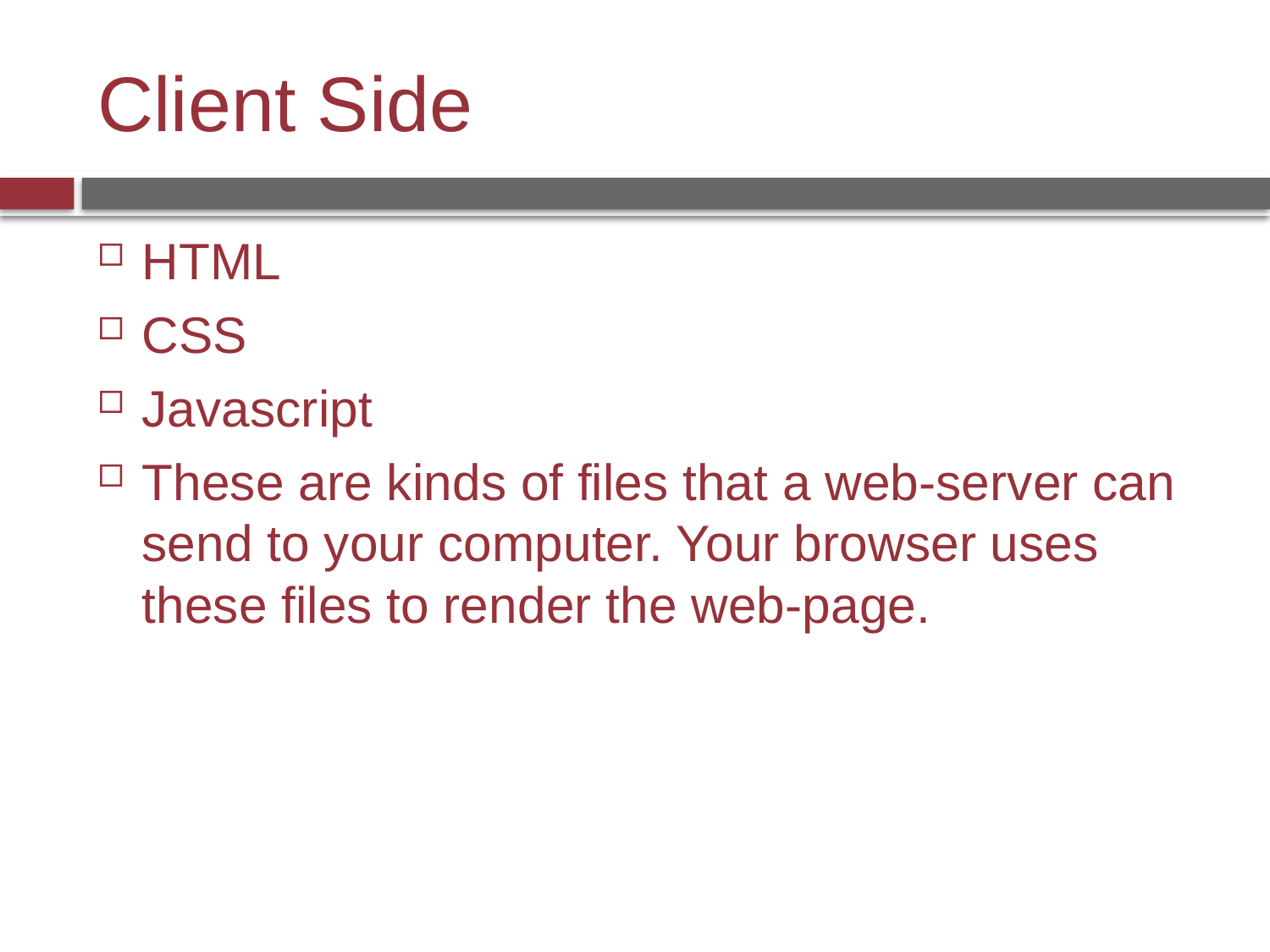

# Client Side
HTML
CSS
Javascript
These are kinds of files that a web-server can send to your computer. Your browser uses these files to render the web-page.